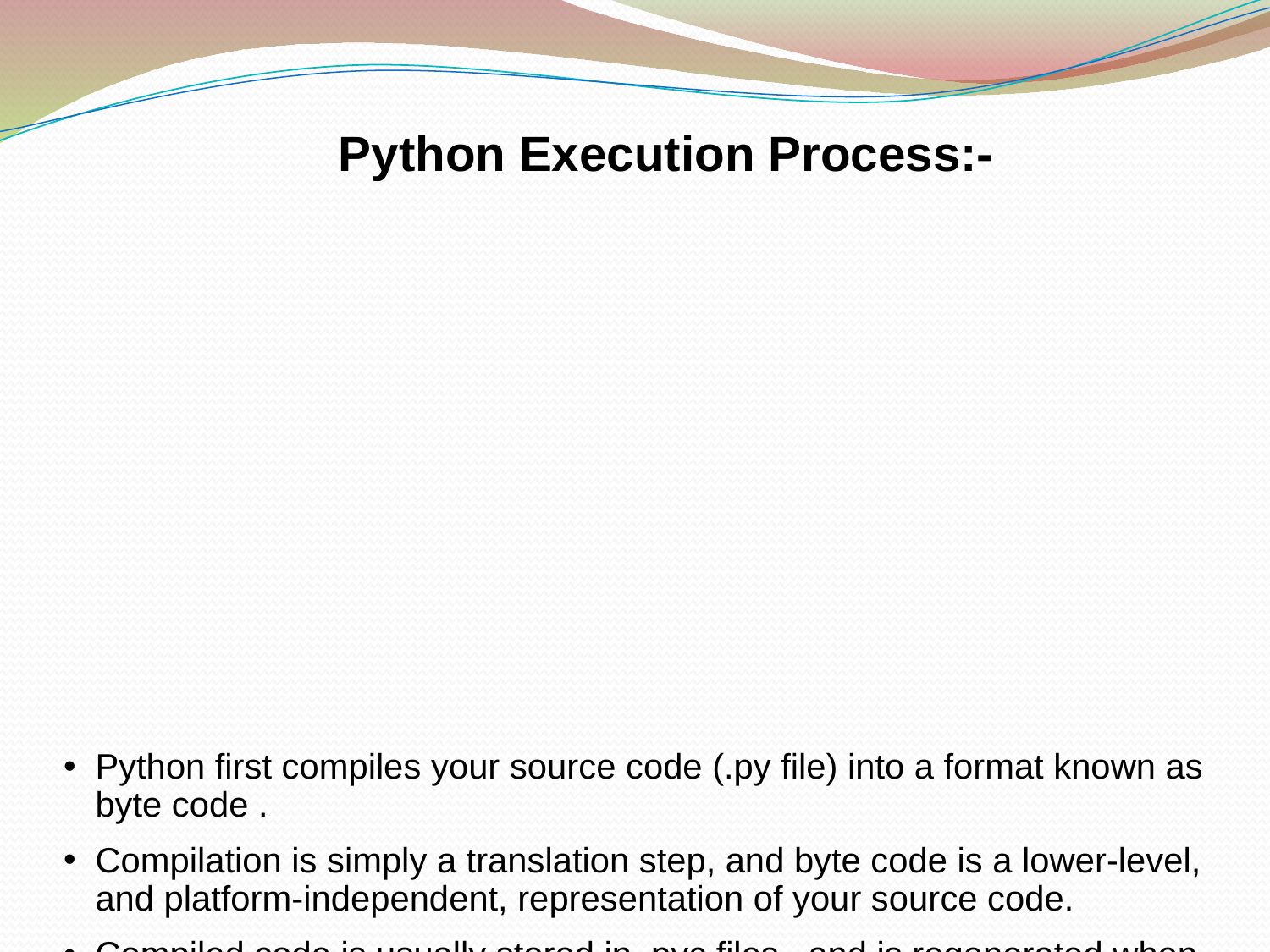

Python first compiles your source code (.py file) into a format known as byte code .
Compilation is simply a translation step, and byte code is a lower-level, and platform-independent, representation of your source code.
Compiled code is usually stored in .pyc files , and is regenerated when the source is updated, or when otherwise necessary.
In order to distribute a program to people who already have Python installed, you can ship either the .py files or the .pyc files.
The bytecode (.pyc file) is loaded into the Python runtime and interpreted by a Python Virtual Machine .
# Python Execution Process:-